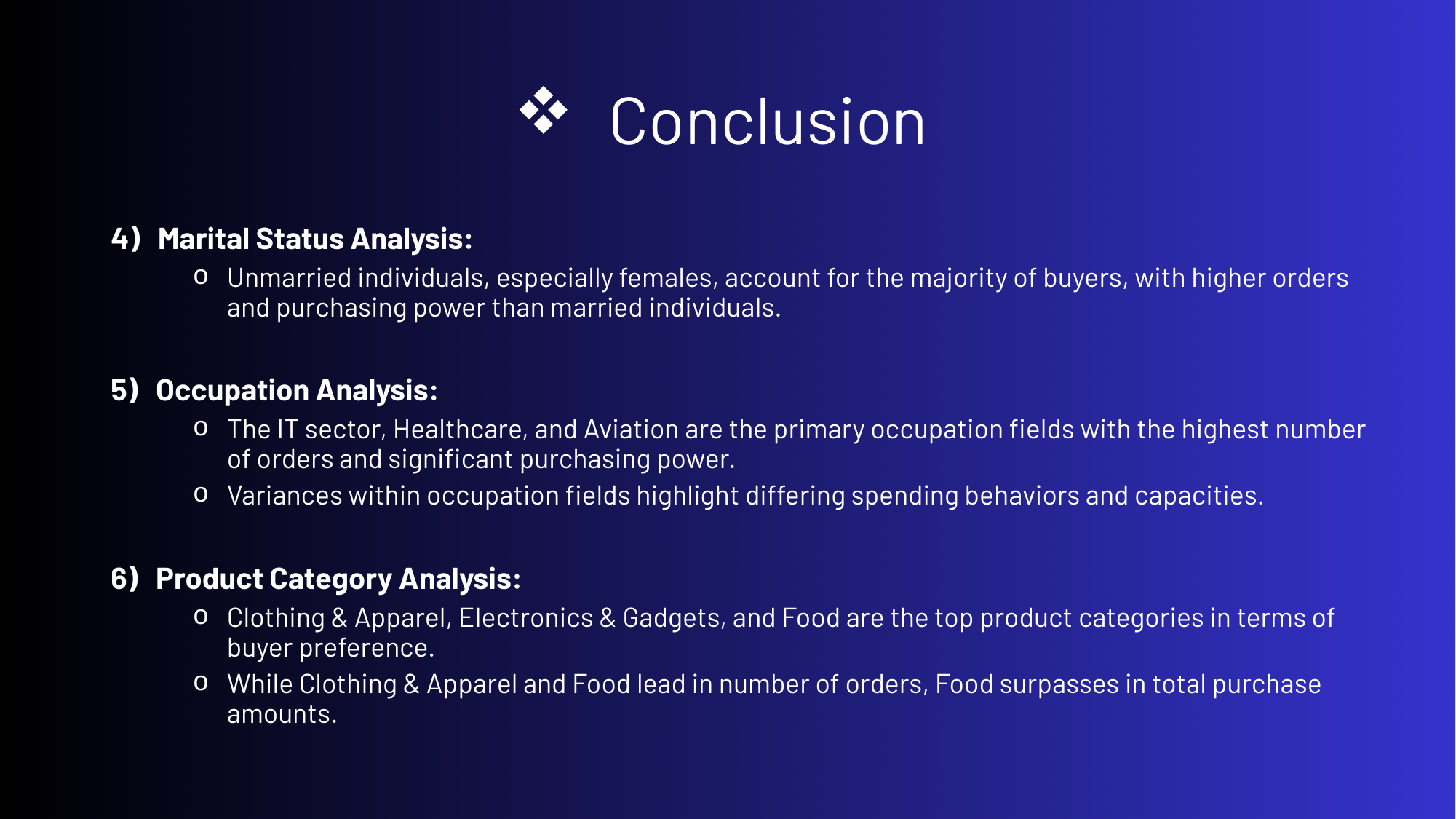

# Conclusion
4)   Marital Status Analysis:
Unmarried individuals, especially females, account for the majority of buyers, with higher orders and purchasing power than married individuals.

5)   Occupation Analysis:
The IT sector, Healthcare, and Aviation are the primary occupation fields with the highest number of orders and significant purchasing power.
Variances within occupation fields highlight differing spending behaviors and capacities.

6)   Product Category Analysis:
Clothing & Apparel, Electronics & Gadgets, and Food are the top product categories in terms of buyer preference.
While Clothing & Apparel and Food lead in number of orders, Food surpasses in total purchase amounts.